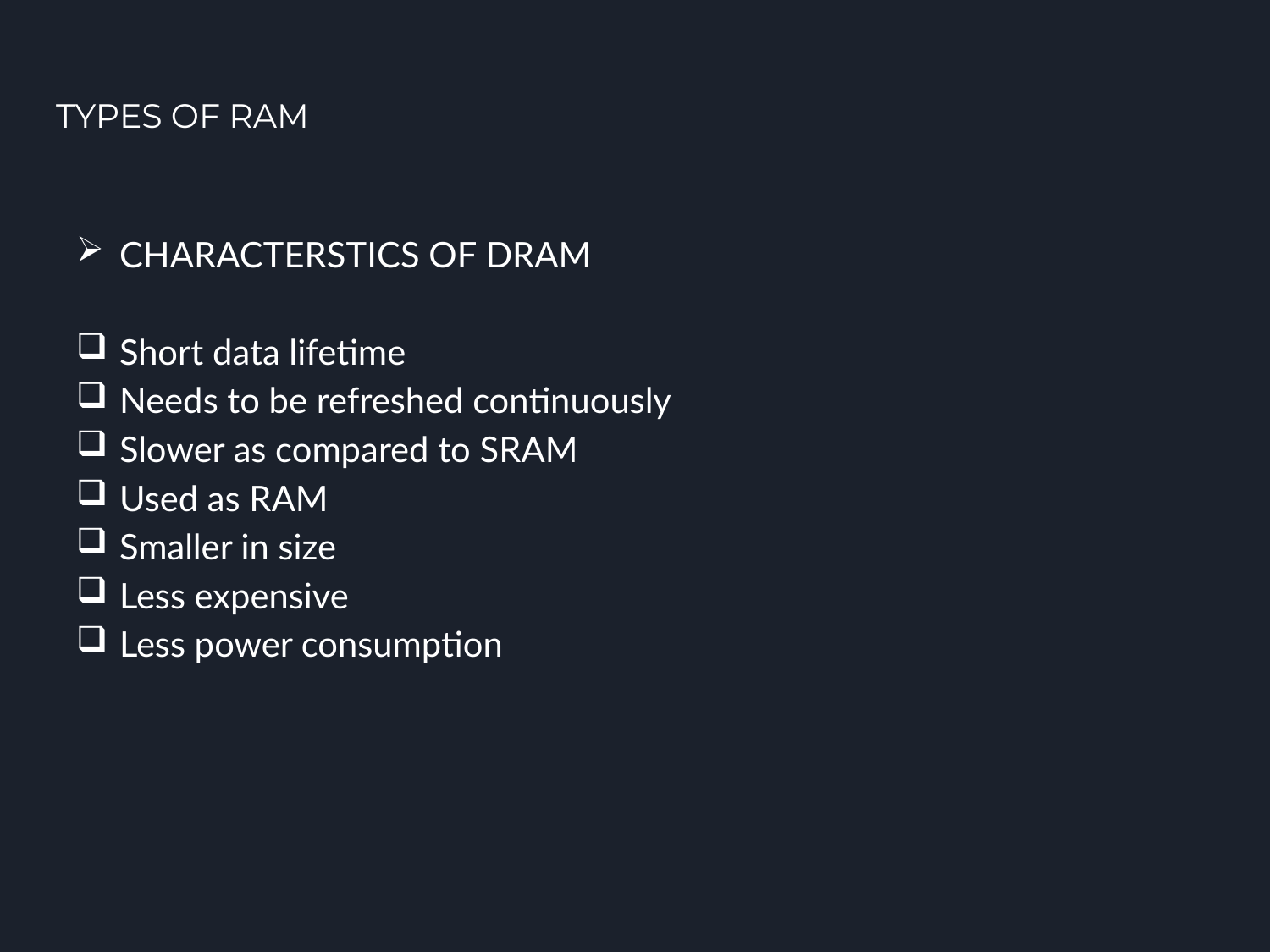

# TYPES OF RAM
CHARACTERSTICS OF DRAM

Short data lifetime
Needs to be refreshed continuously
Slower as compared to SRAM
Used as RAM
Smaller in size
Less expensive
Less power consumption